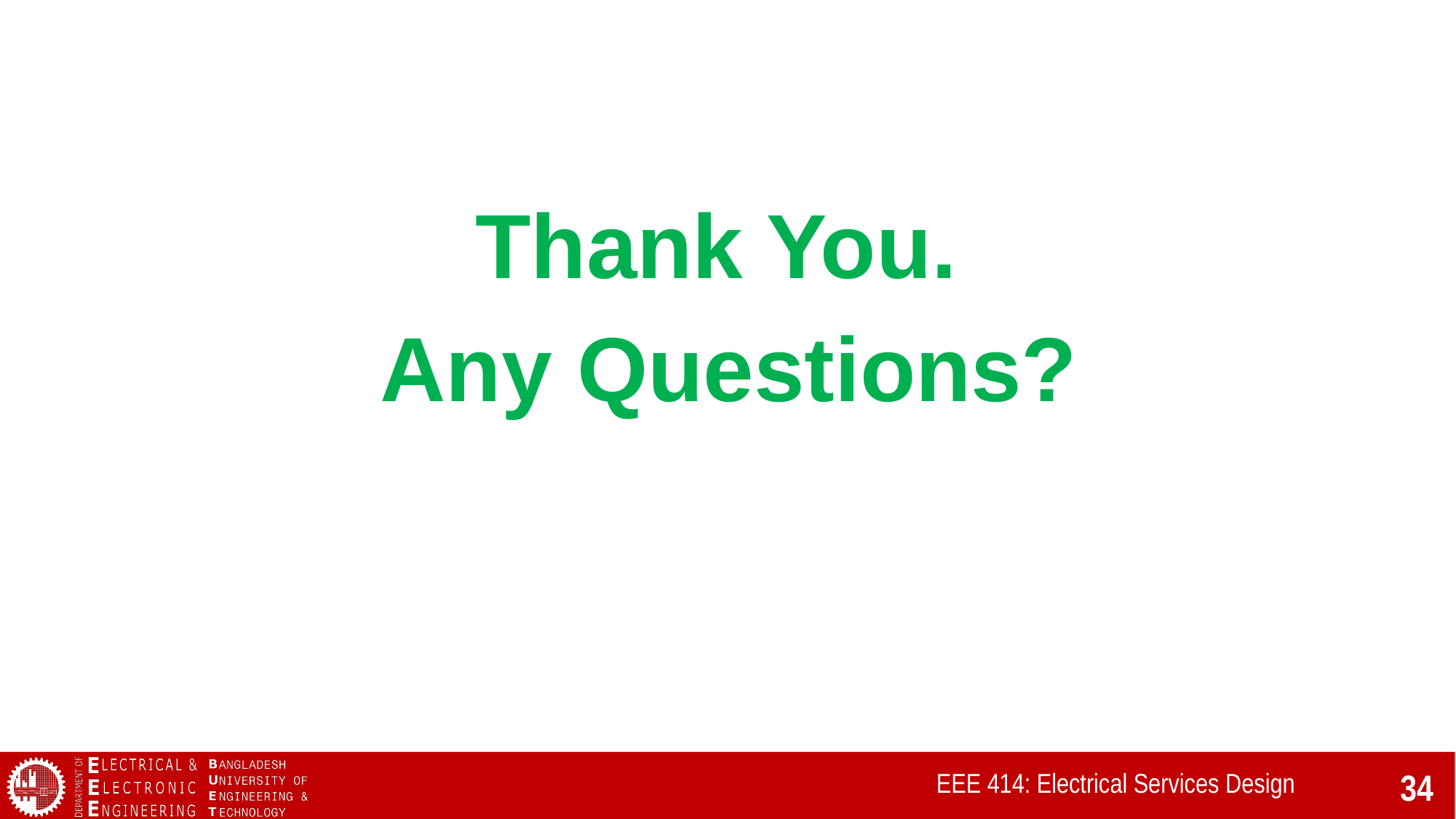

Thank You.
Any Questions?
EEE 414: Electrical Services Design
34